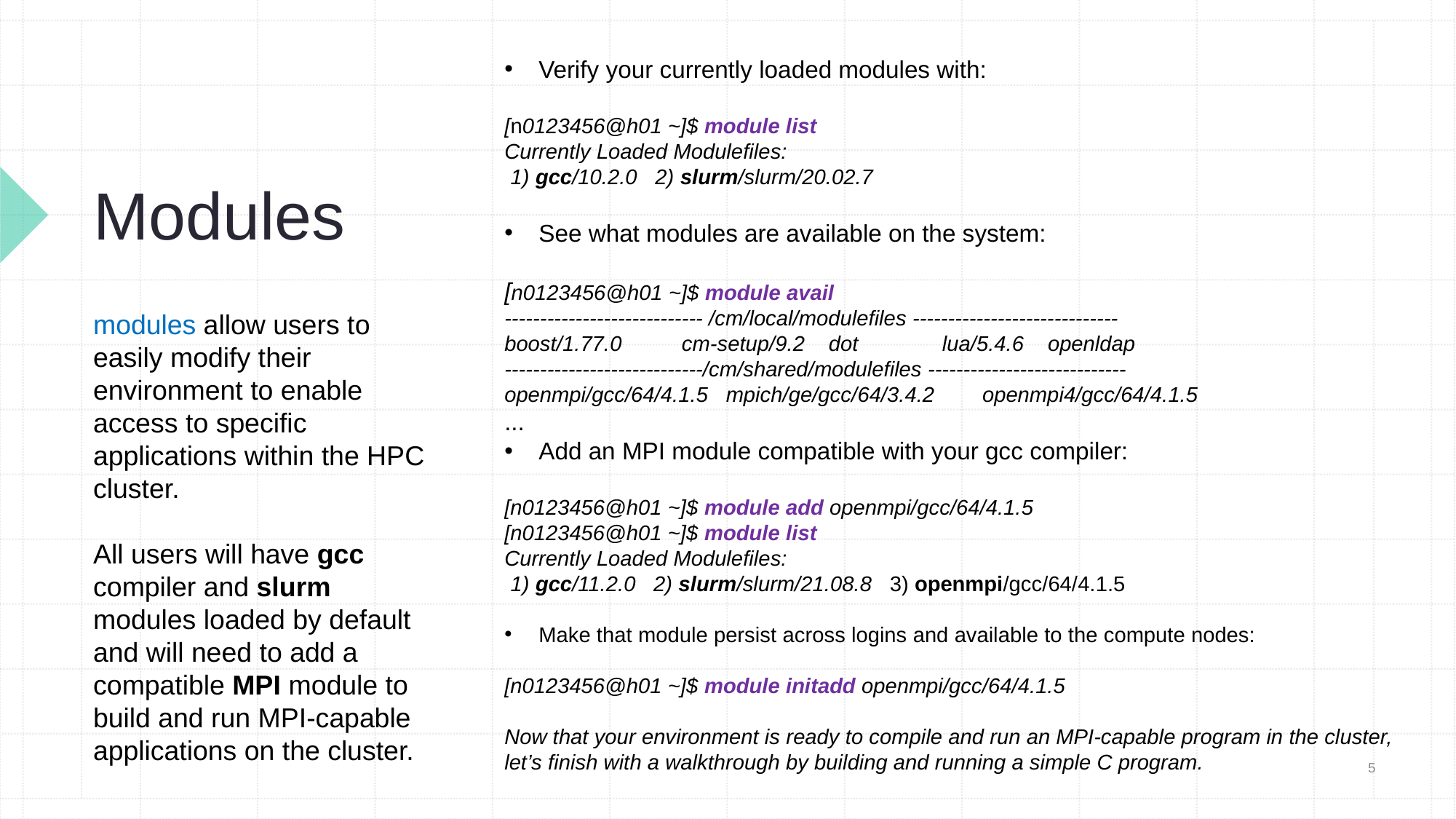

# Modules
Verify your currently loaded modules with:

[n0123456@h01 ~]$ module list
Currently Loaded Modulefiles:
 1) gcc/10.2.0   2) slurm/slurm/20.02.7

See what modules are available on the system:

[n0123456@h01 ~]$ module avail
---------------------------- /cm/local/modulefiles -----------------------------
boost/1.77.0          cm-setup/9.2    dot              lua/5.4.6    openldap
----------------------------/cm/shared/modulefiles ----------------------------
openmpi/gcc/64/4.1.5   mpich/ge/gcc/64/3.4.2        openmpi4/gcc/64/4.1.5
...
Add an MPI module compatible with your gcc compiler:

[n0123456@h01 ~]$ module add openmpi/gcc/64/4.1.5
[n0123456@h01 ~]$ module list
Currently Loaded Modulefiles:
 1) gcc/11.2.0   2) slurm/slurm/21.08.8   3) openmpi/gcc/64/4.1.5

Make that module persist across logins and available to the compute nodes:

[n0123456@h01 ~]$ module initadd openmpi/gcc/64/4.1.5

Now that your environment is ready to compile and run an MPI-capable program in the cluster, let’s finish with a walkthrough by building and running a simple C program.

modules allow users to easily modify their environment to enable access to specific applications within the HPC cluster.

All users will have gcc compiler and slurm modules loaded by default and will need to add a compatible MPI module to build and run MPI-capable applications on the cluster.
5